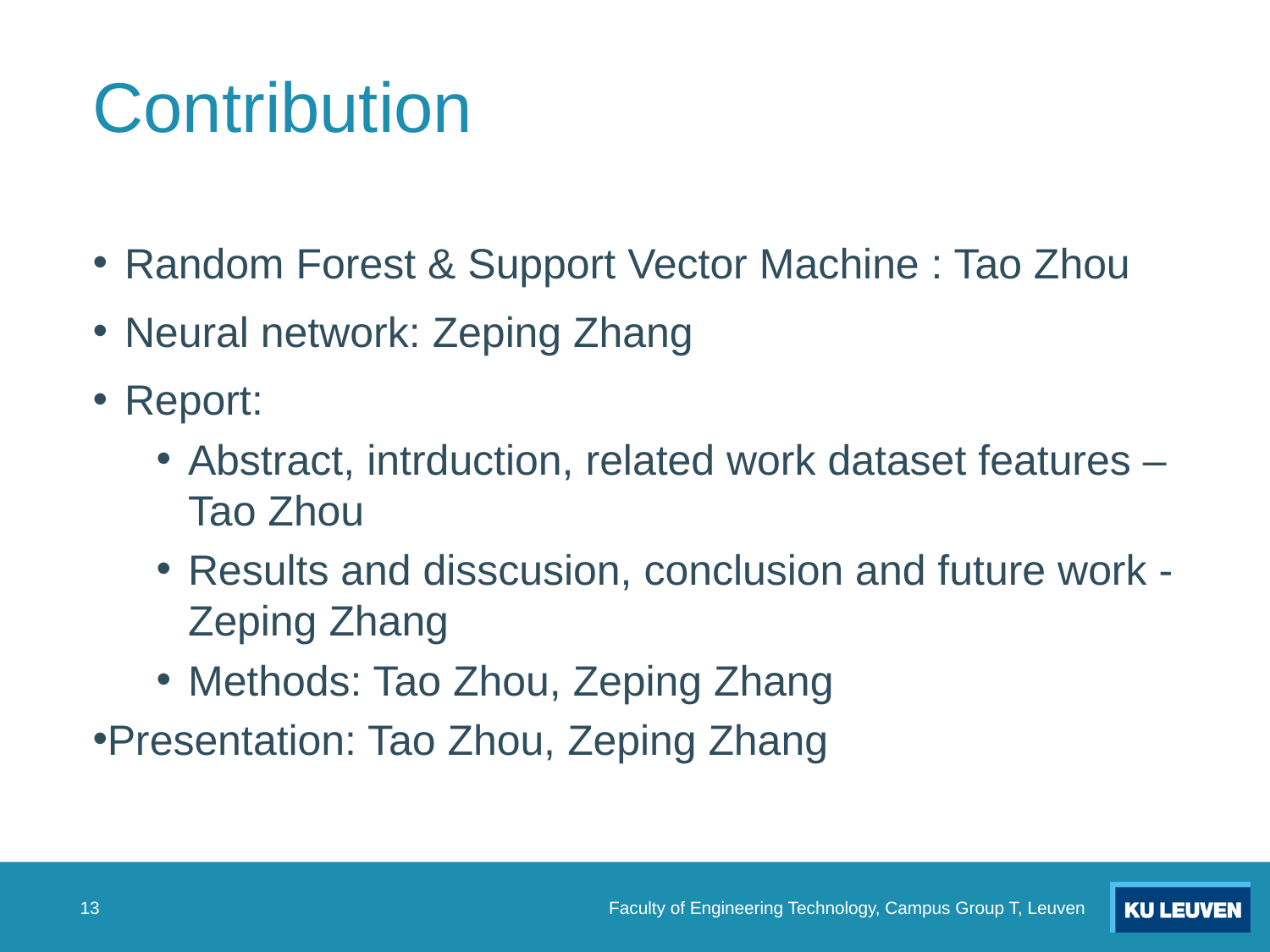

# Contribution
Random Forest & Support Vector Machine : Tao Zhou
Neural network: Zeping Zhang
Report:
Abstract, intrduction, related work dataset features – Tao Zhou
Results and disscusion, conclusion and future work - Zeping Zhang
Methods: Tao Zhou, Zeping Zhang
Presentation: Tao Zhou, Zeping Zhang

Faculty of Engineering Technology, Campus Group T, Leuven
13